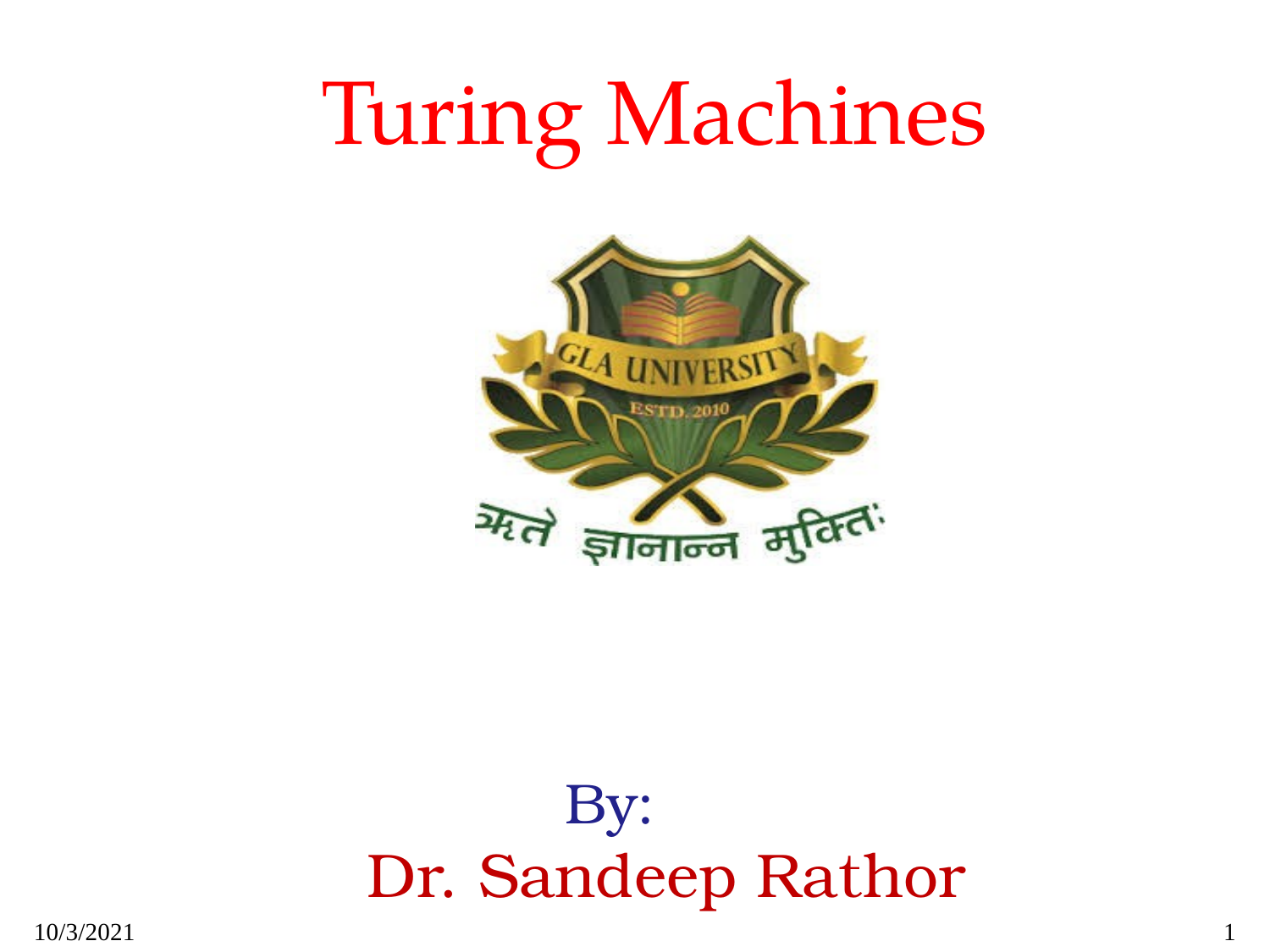

# Turing Machines

           By:
Dr. Sandeep Rathor
10/3/2021
1